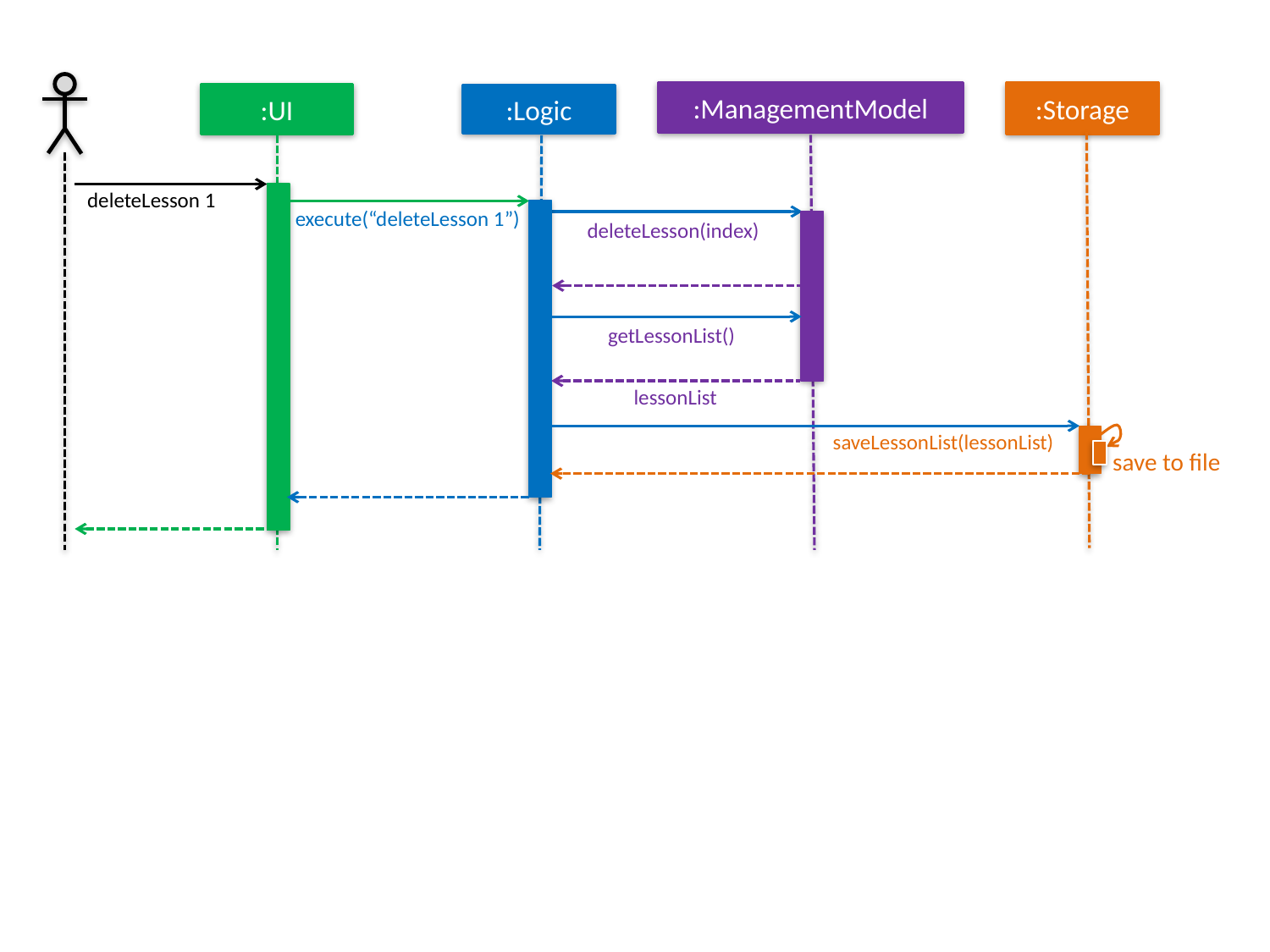

:ManagementModel
:Storage
:UI
:Logic

deleteLesson 1

execute(“deleteLesson 1”)

deleteLesson(index)
getLessonList()
lessonList

saveLessonList(lessonList)
save to file